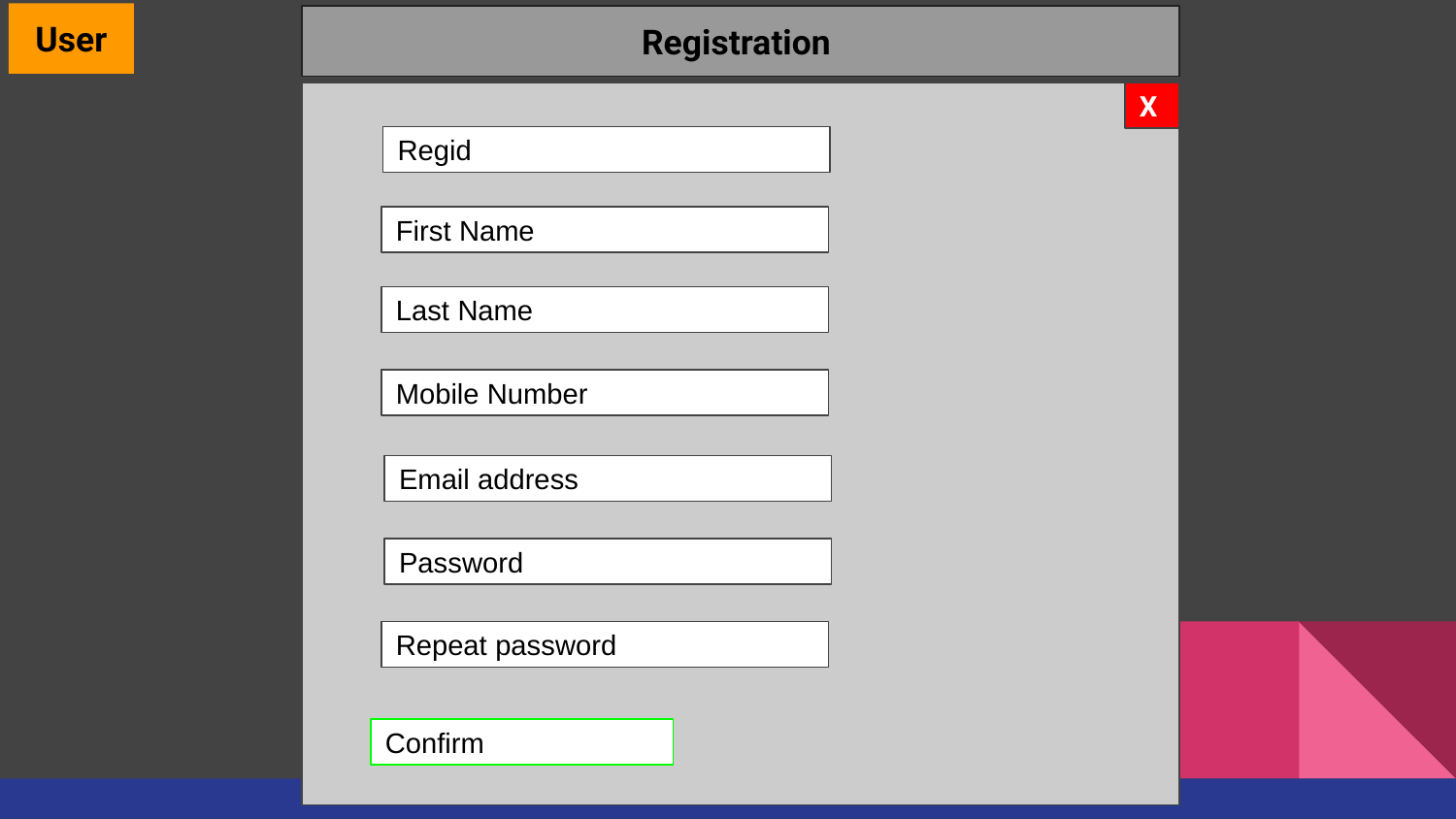

User
Registration

X
Regid
First Name
Last Name
Mobile Number
Email address
Password
Repeat password
Confirm